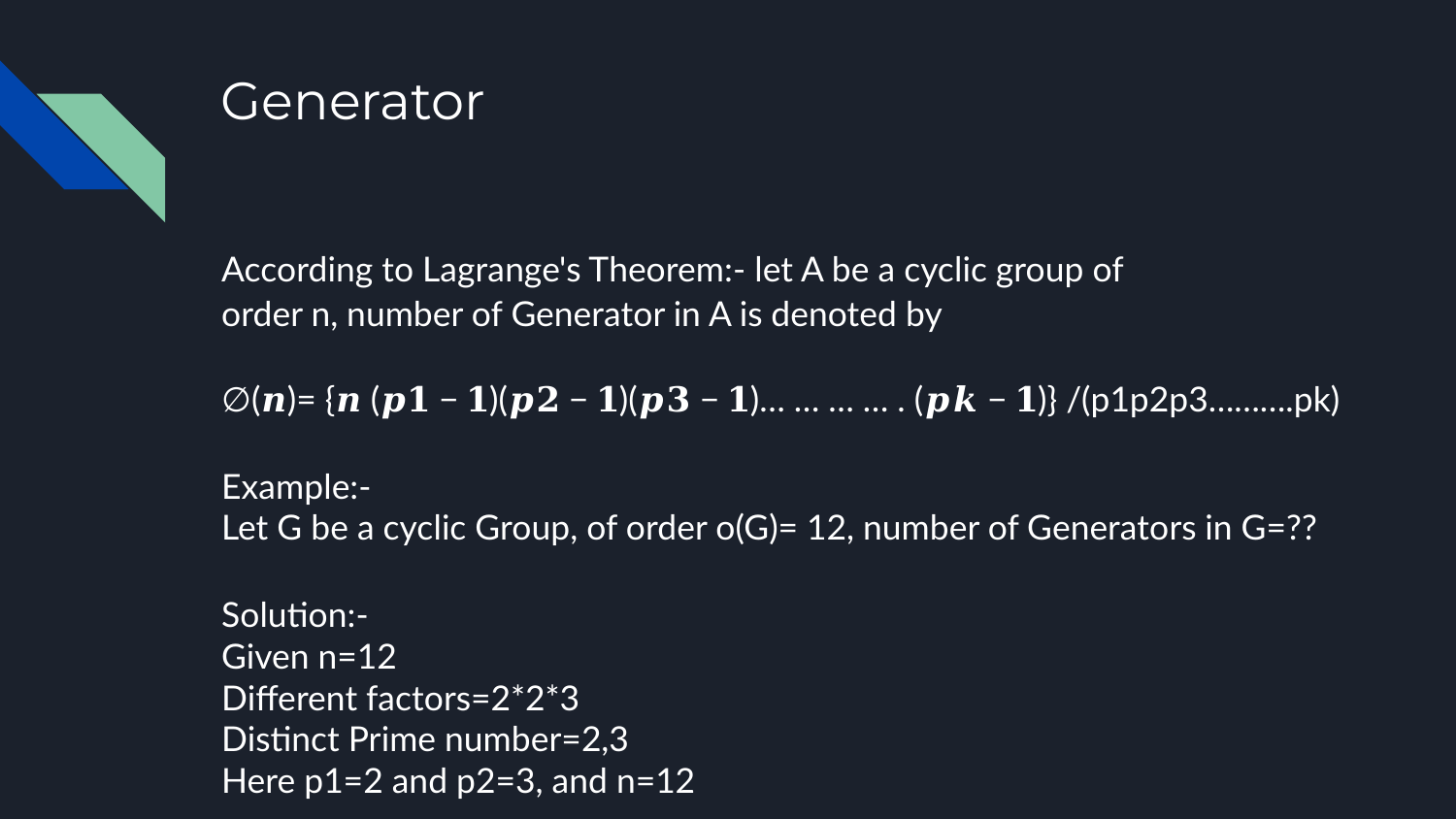

Generator
# According to Lagrange's Theorem:- let A be a cyclic group of
order n, number of Generator in A is denoted by
∅(𝒏)= {𝒏 (𝒑𝟏 − 𝟏)(𝒑𝟐 − 𝟏)(𝒑𝟑 − 𝟏)… … … … . (𝒑𝒌 − 𝟏)} /(p1p2p3……….pk)
Example:-
Let G be a cyclic Group, of order o(G)= 12, number of Generators in G=??
Solution:-
Given n=12
Different factors=2*2*3
Distinct Prime number=2,3
Here p1=2 and p2=3, and n=12